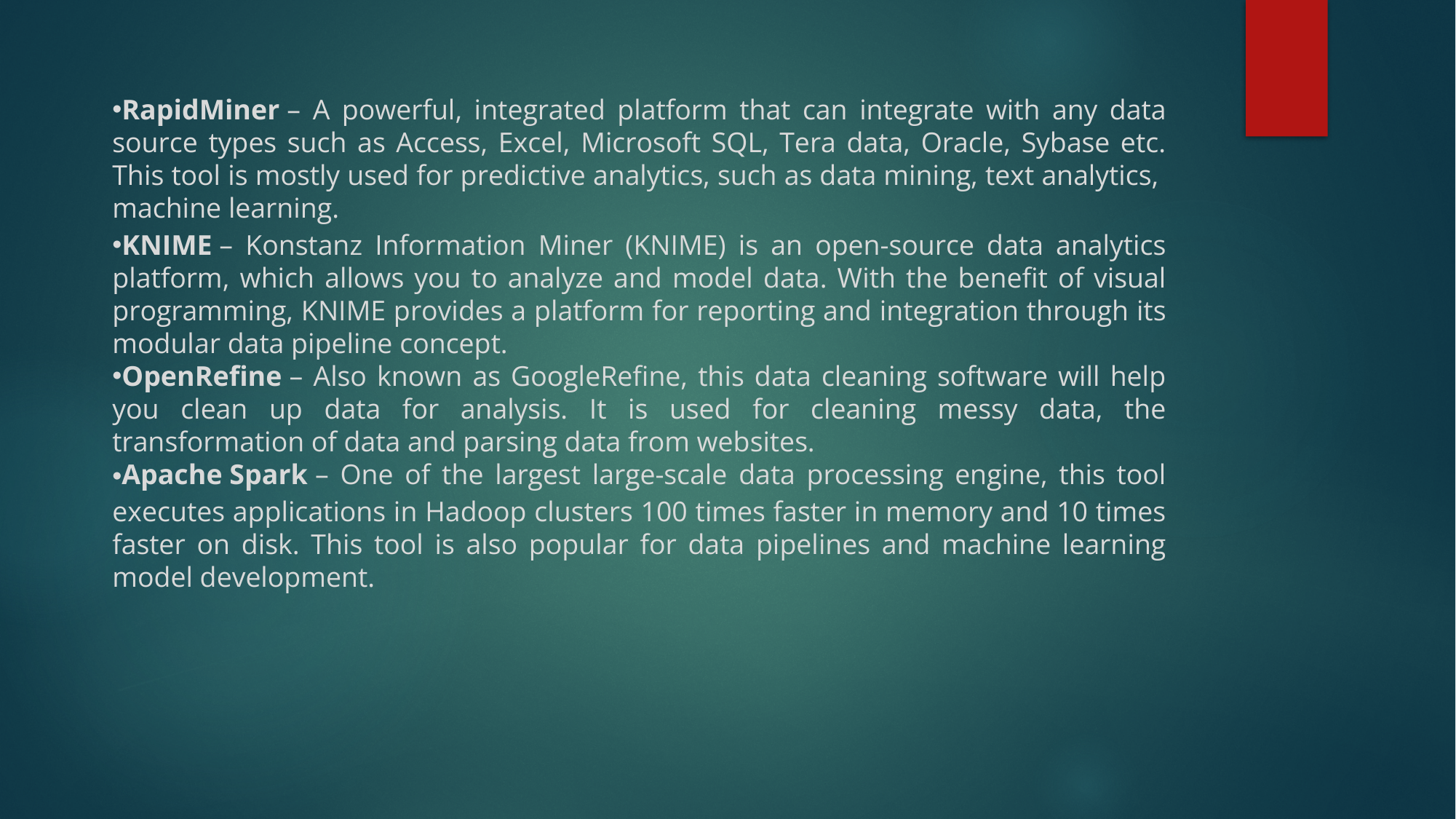

RapidMiner – A powerful, integrated platform that can integrate with any data source types such as Access, Excel, Microsoft SQL, Tera data, Oracle, Sybase etc. This tool is mostly used for predictive analytics, such as data mining, text analytics, machine learning.
KNIME – Konstanz Information Miner (KNIME) is an open-source data analytics platform, which allows you to analyze and model data. With the benefit of visual programming, KNIME provides a platform for reporting and integration through its modular data pipeline concept.
OpenRefine – Also known as GoogleRefine, this data cleaning software will help you clean up data for analysis. It is used for cleaning messy data, the transformation of data and parsing data from websites.
Apache Spark – One of the largest large-scale data processing engine, this tool executes applications in Hadoop clusters 100 times faster in memory and 10 times faster on disk. This tool is also popular for data pipelines and machine learning model development.